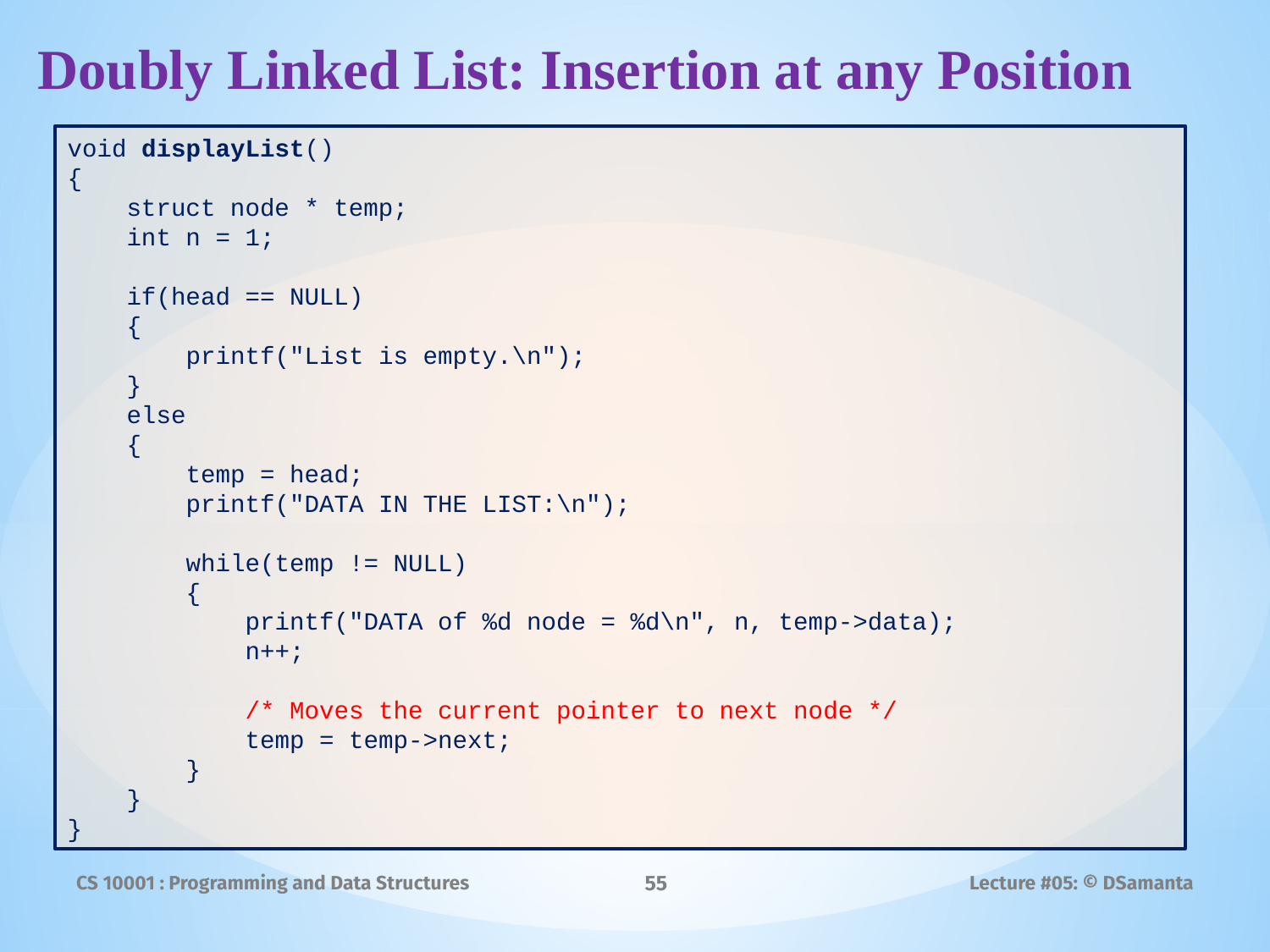

# Doubly Linked List: Insertion at any Position
void displayList()
{
    struct node * temp;
    int n = 1;

    if(head == NULL)
    {
        printf("List is empty.\n");
    }
    else
    {
        temp = head;
        printf("DATA IN THE LIST:\n");

        while(temp != NULL)
        {
            printf("DATA of %d node = %d\n", n, temp->data);
            n++;

            /* Moves the current pointer to next node */
            temp = temp->next;
        }
    }
}
CS 10001 : Programming and Data Structures
55
Lecture #05: © DSamanta